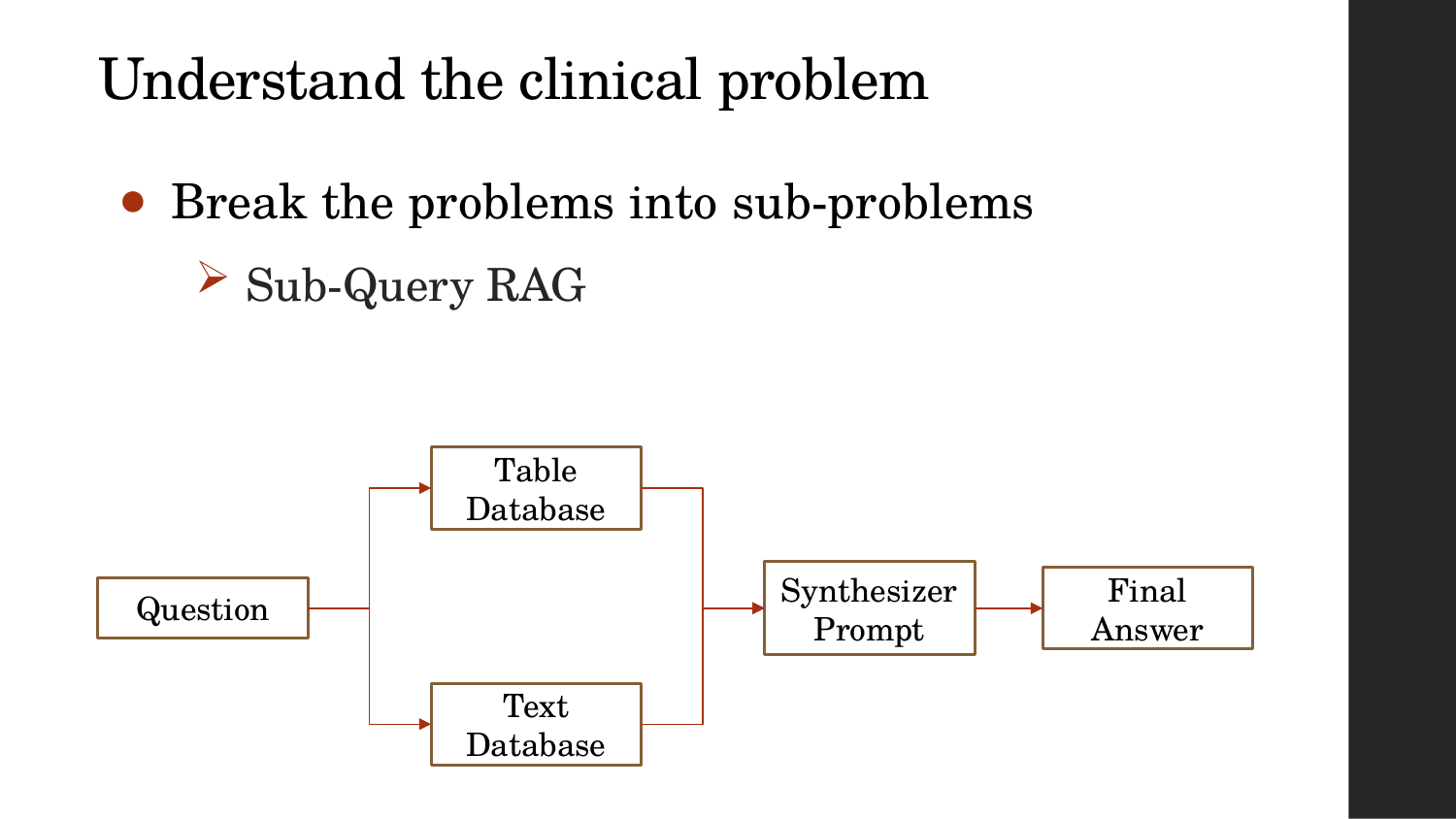

# Understand the clinical problem
Break the problems into sub-problems
Sub-Query RAG
Table Database
Synthesizer Prompt
Final Answer
Question
Text Database